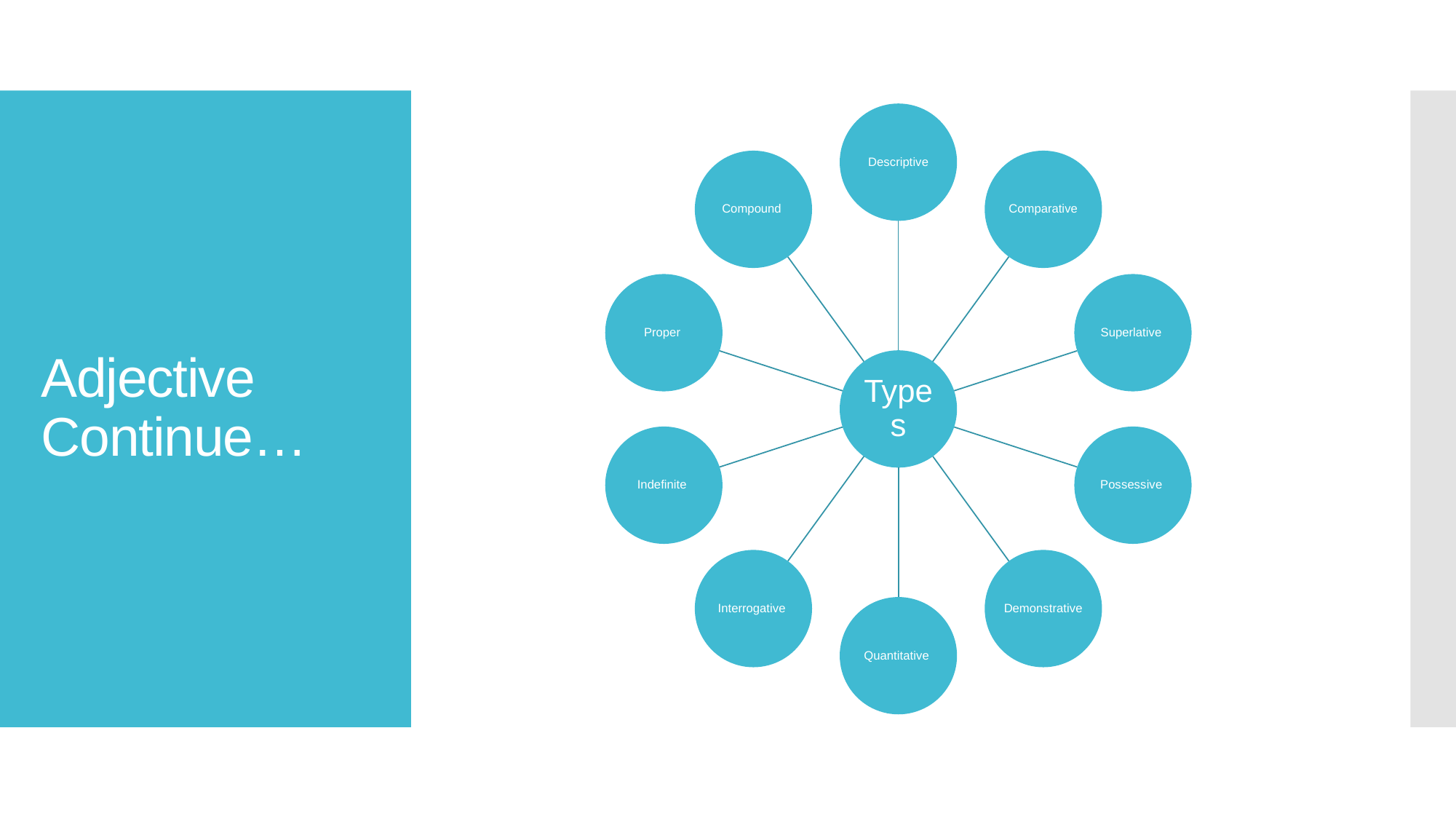

Types

Descriptive

Comparative

Superlative

Possessive

Demonstrative

Quantitative

Interrogative

Indefinite

Proper

Compound
# Adjective Continue…